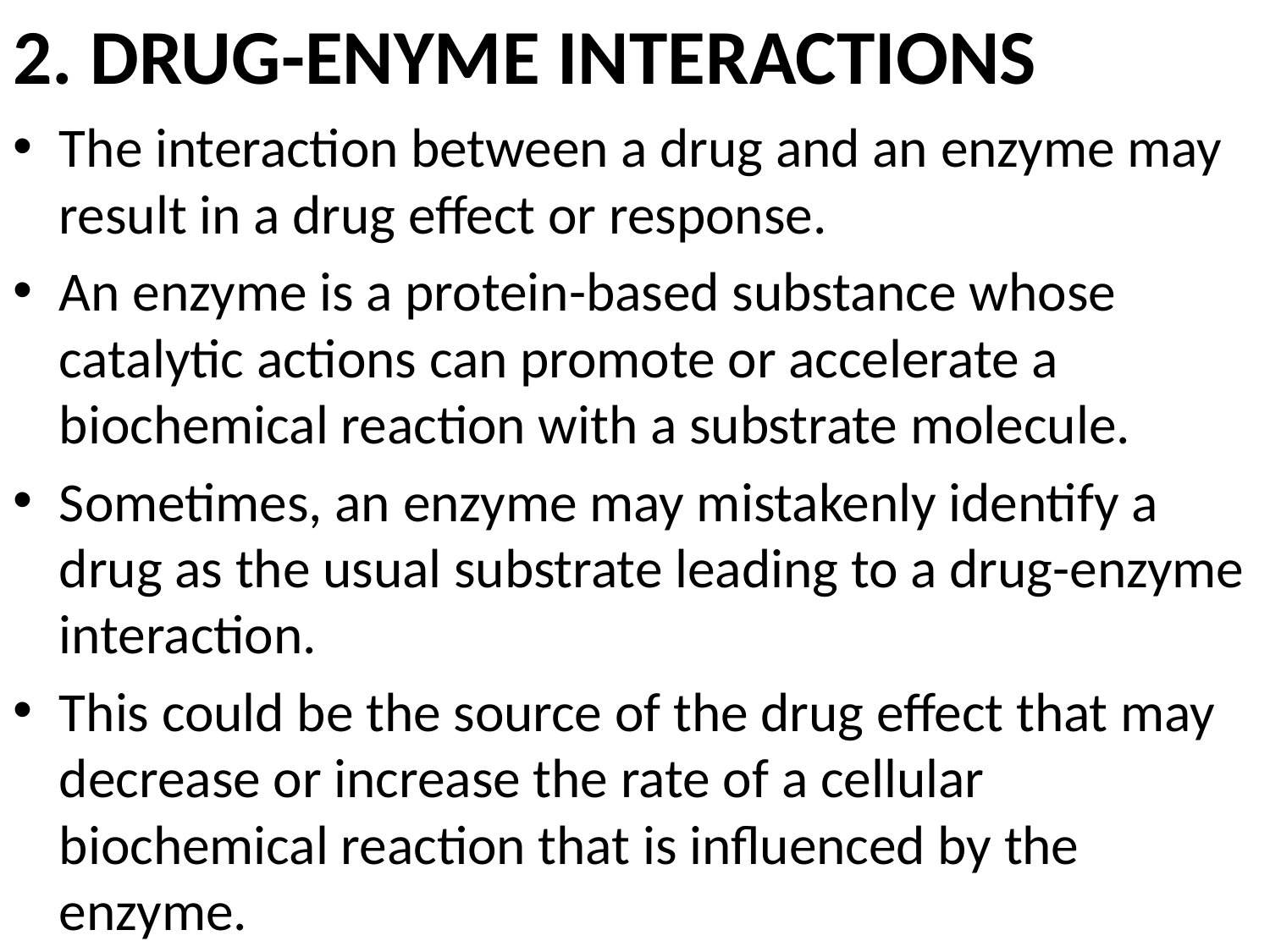

# 2. DRUG-ENYME INTERACTIONS
The interaction between a drug and an enzyme may result in a drug effect or response.
An enzyme is a protein-based substance whose catalytic actions can promote or accelerate a biochemical reaction with a substrate molecule.
Sometimes, an enzyme may mistakenly identify a drug as the usual substrate leading to a drug-enzyme interaction.
This could be the source of the drug effect that may decrease or increase the rate of a cellular biochemical reaction that is influenced by the enzyme.